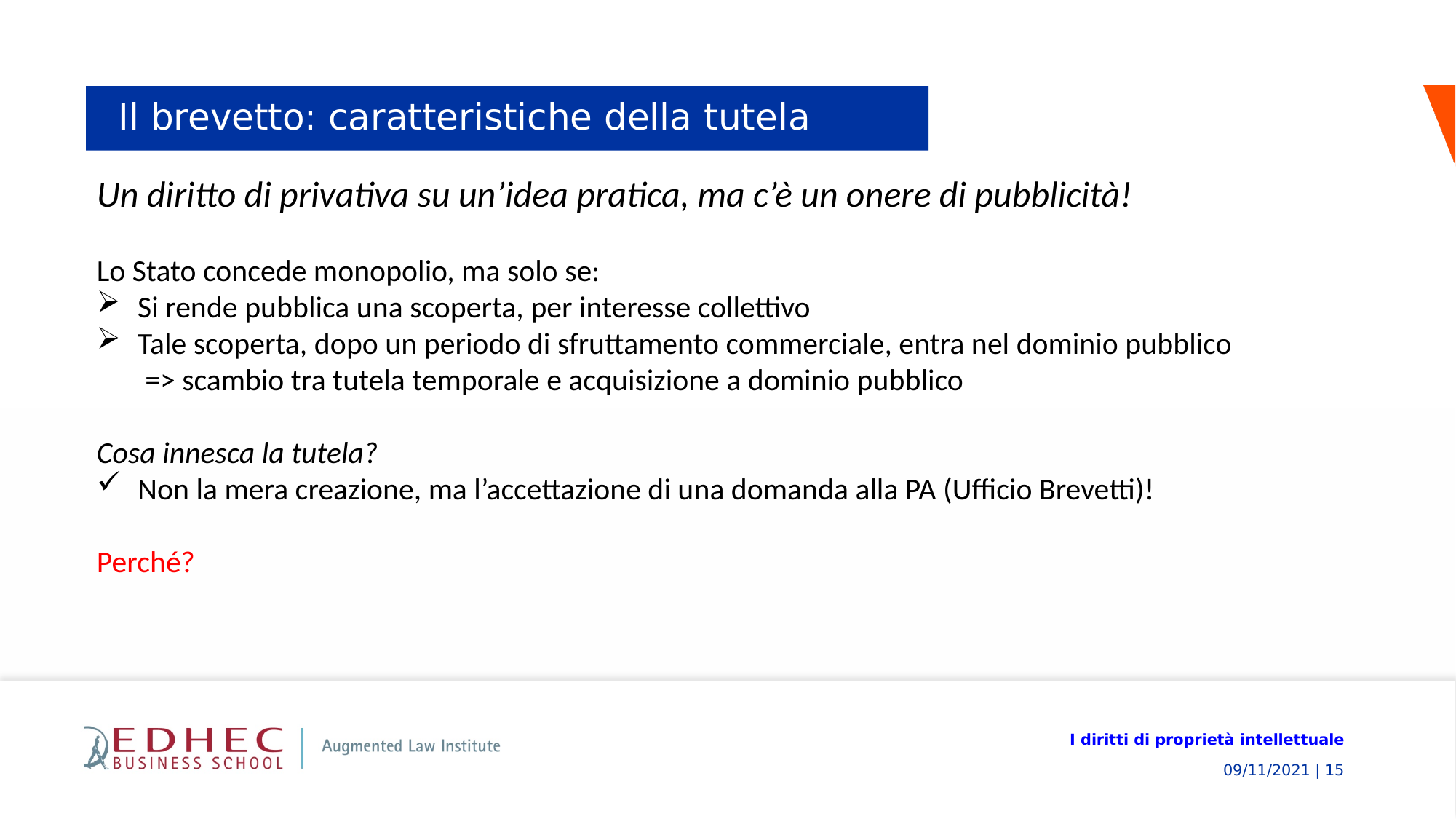

# Il brevetto: caratteristiche della tutela
Un diritto di privativa su un’idea pratica, ma c’è un onere di pubblicità!

Lo Stato concede monopolio, ma solo se:
Si rende pubblica una scoperta, per interesse collettivo
Tale scoperta, dopo un periodo di sfruttamento commerciale, entra nel dominio pubblico
       => scambio tra tutela temporale e acquisizione a dominio pubblico

Cosa innesca la tutela?
Non la mera creazione, ma l’accettazione di una domanda alla PA (Ufficio Brevetti)!

Perché?
I diritti di proprietà intellettuale
 09/11/2021 | 15